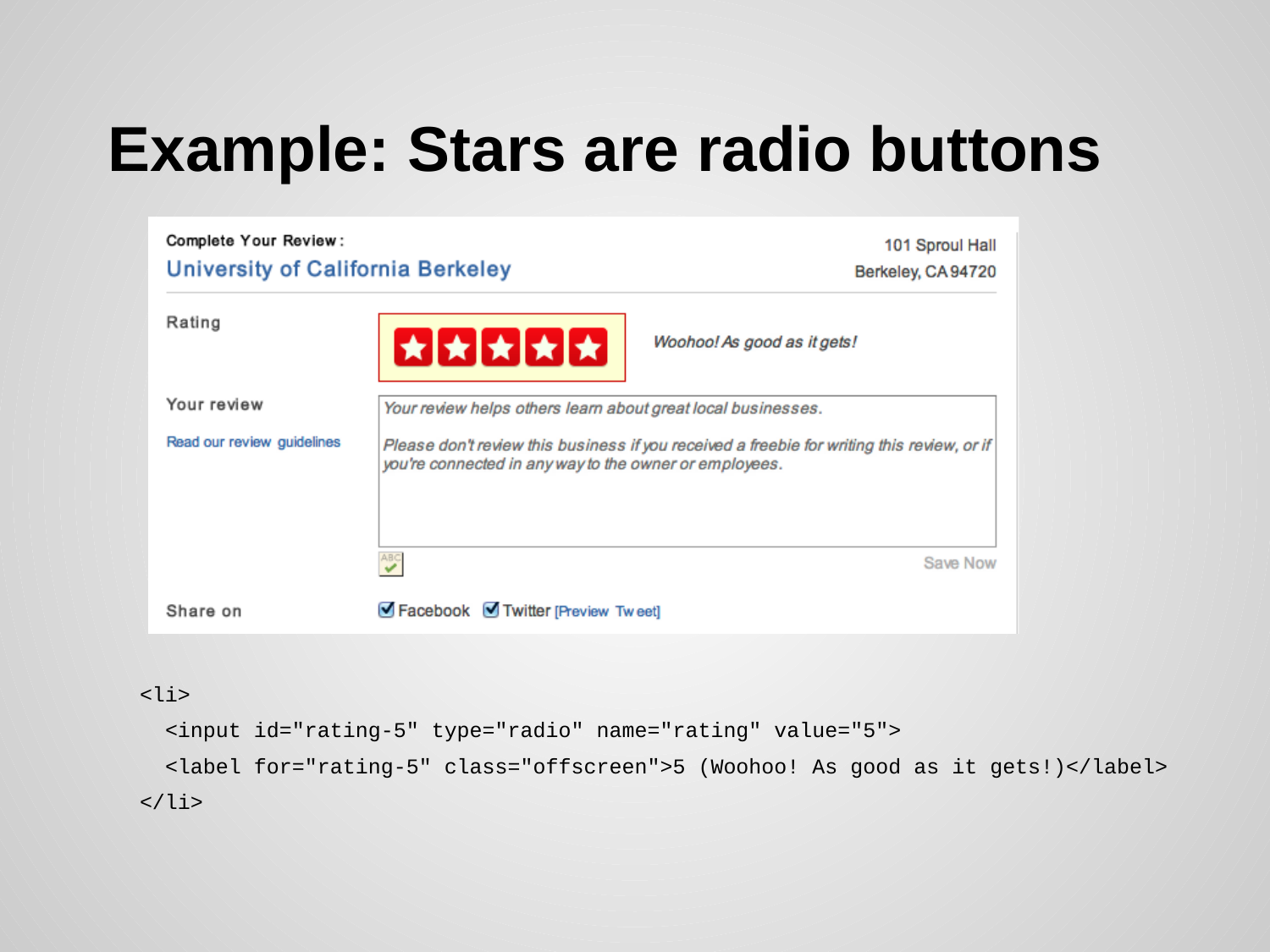

# Example: Stars are radio buttons

<li>
  <input id="rating-5" type="radio" name="rating" value="5">
  <label for="rating-5" class="offscreen">5 (Woohoo! As good as it gets!)</label>
</li>